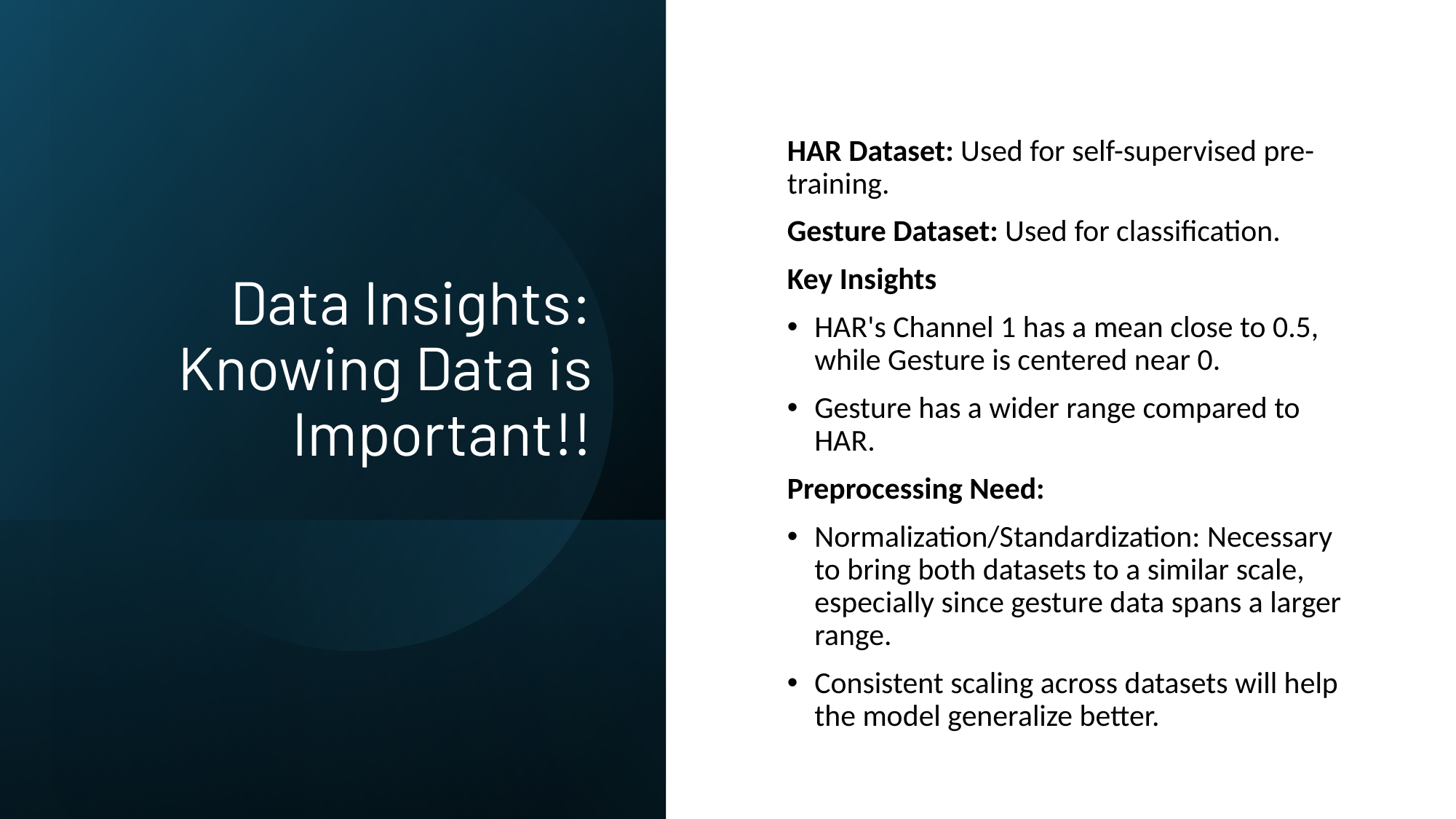

# Data Insights: Knowing Data is Important!!

HAR Dataset: Used for self-supervised pre-training.
Gesture Dataset: Used for classification.
Key Insights
HAR's Channel 1 has a mean close to 0.5, while Gesture is centered near 0.
Gesture has a wider range compared to HAR.
Preprocessing Need:
Normalization/Standardization: Necessary to bring both datasets to a similar scale, especially since gesture data spans a larger range.
Consistent scaling across datasets will help the model generalize better.